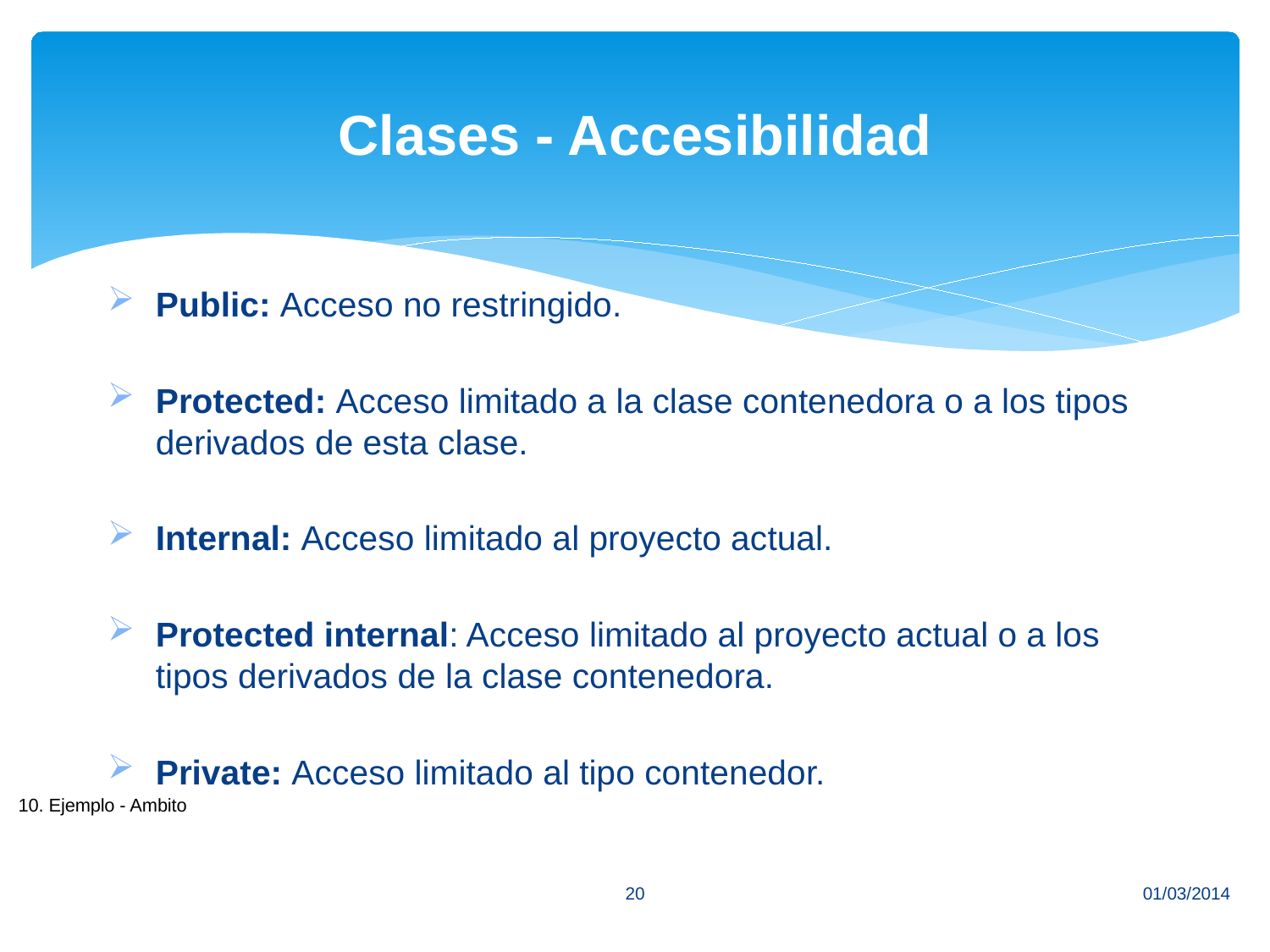

# Clases - Accesibilidad
Public: Acceso no restringido.

Protected: Acceso limitado a la clase contenedora o a los tipos derivados de esta clase.

Internal: Acceso limitado al proyecto actual.

Protected internal: Acceso limitado al proyecto actual o a los tipos derivados de la clase contenedora.

Private: Acceso limitado al tipo contenedor.

10. Ejemplo - Ambito
20
01/03/2014